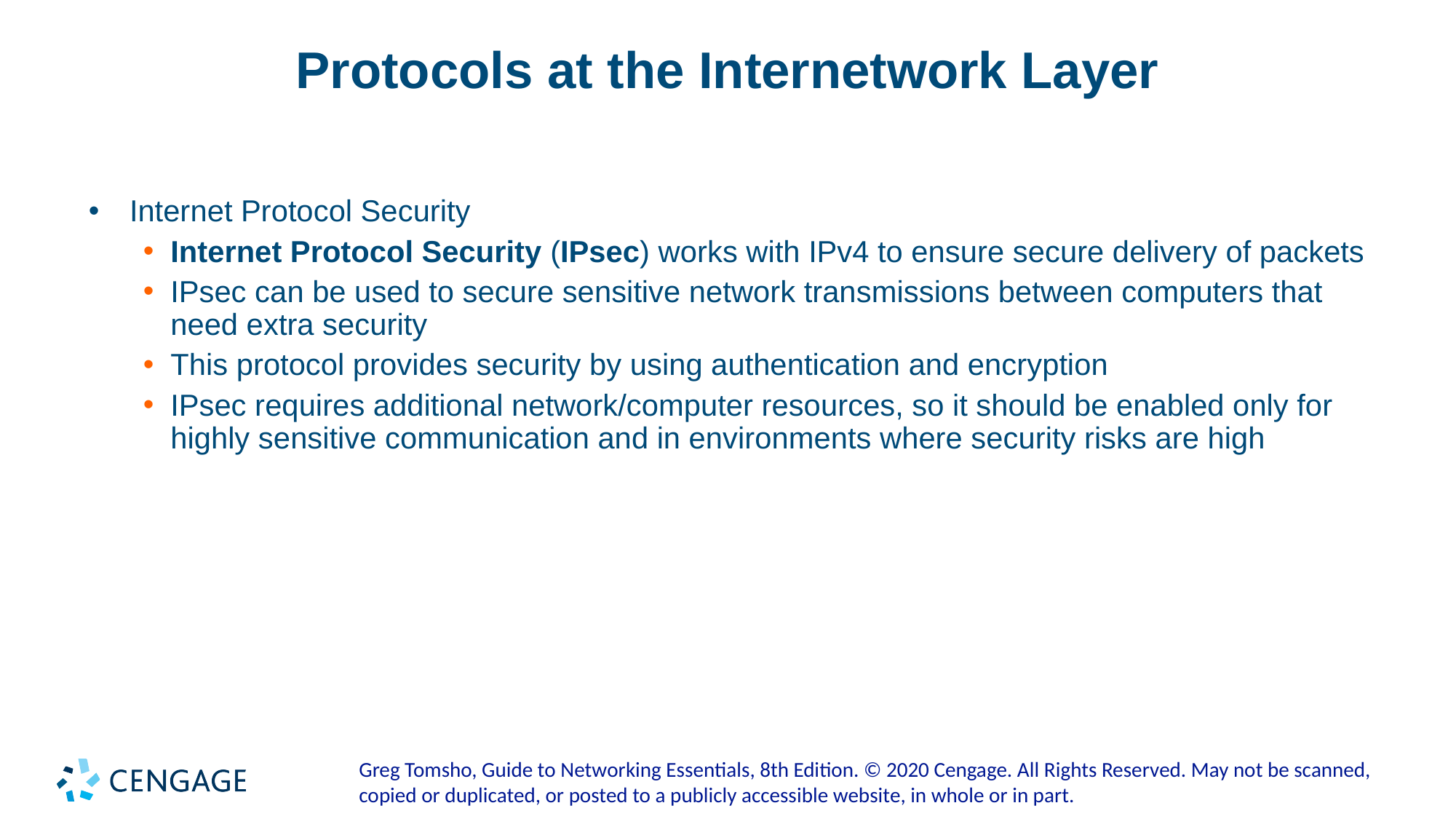

# Protocols at the Internetwork Layer
Internet Protocol Security
Internet Protocol Security (IPsec) works with IPv4 to ensure secure delivery of packets
IPsec can be used to secure sensitive network transmissions between computers that need extra security
This protocol provides security by using authentication and encryption
IPsec requires additional network/computer resources, so it should be enabled only for highly sensitive communication and in environments where security risks are high